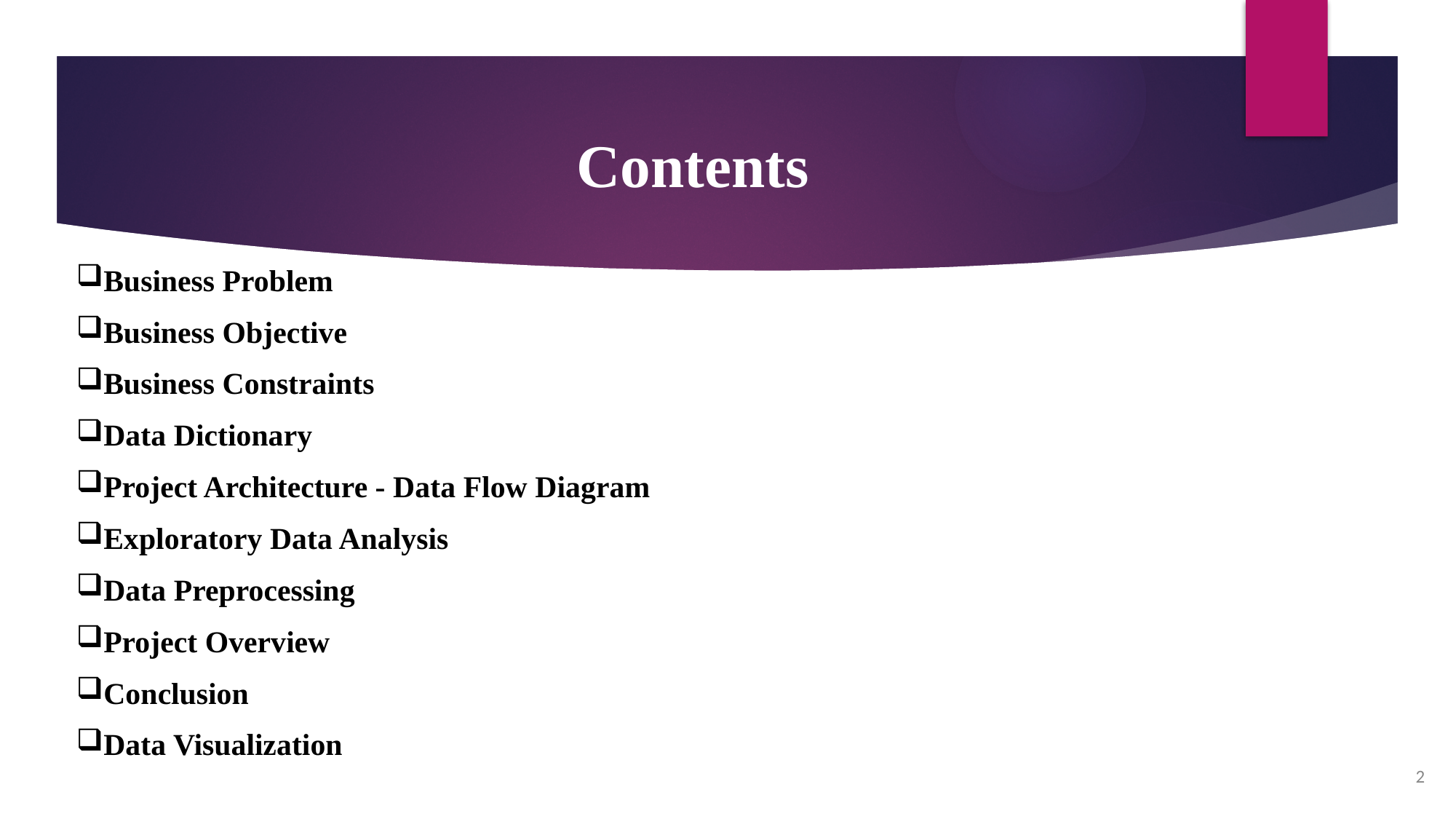

# Contents
Business Problem
Business Objective
Business Constraints
Data Dictionary
Project Architecture - Data Flow Diagram
Exploratory Data Analysis
Data Preprocessing
Project Overview
Conclusion
Data Visualization
2